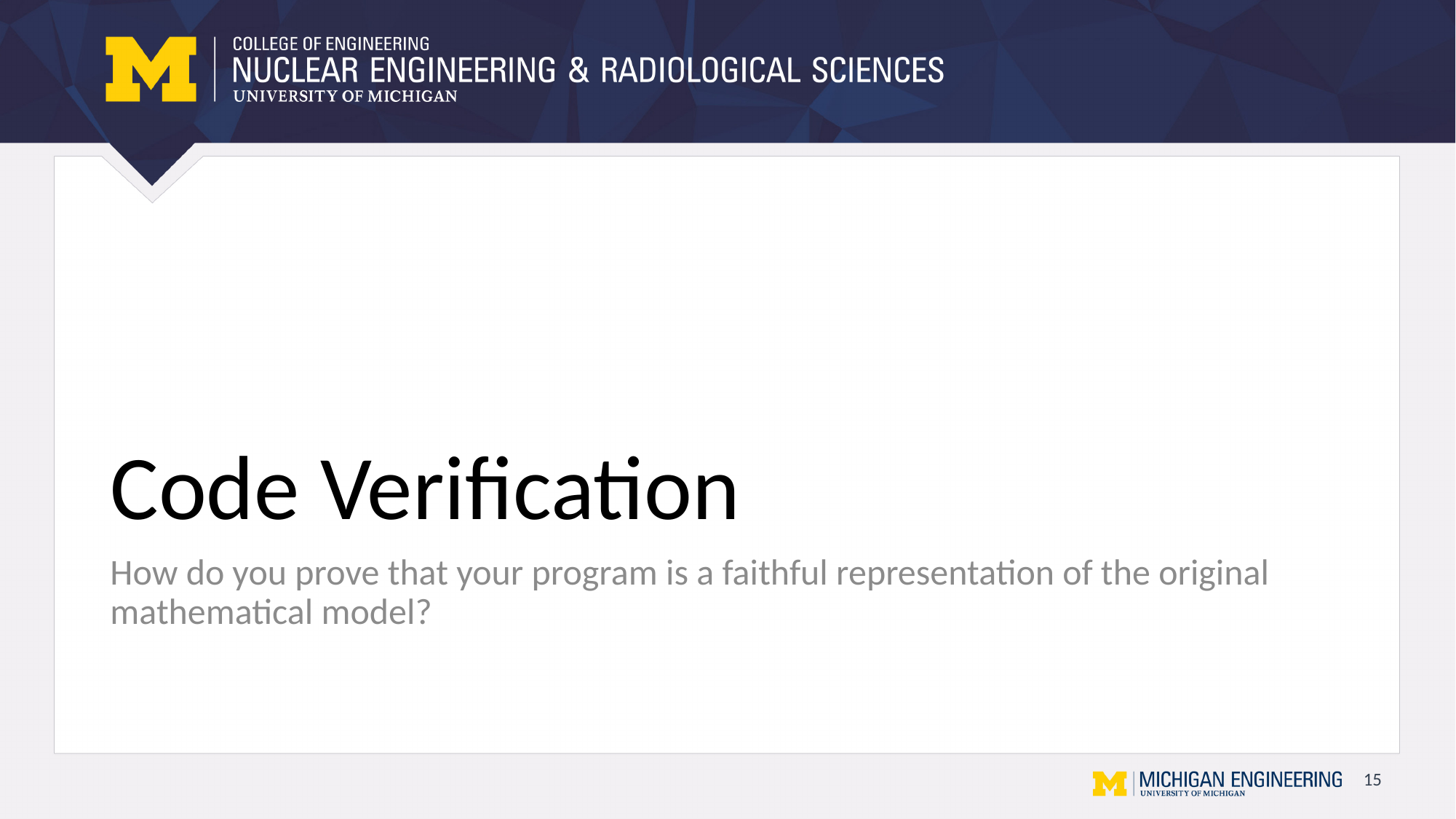

# Code Verification
How do you prove that your program is a faithful representation of the original mathematical model?